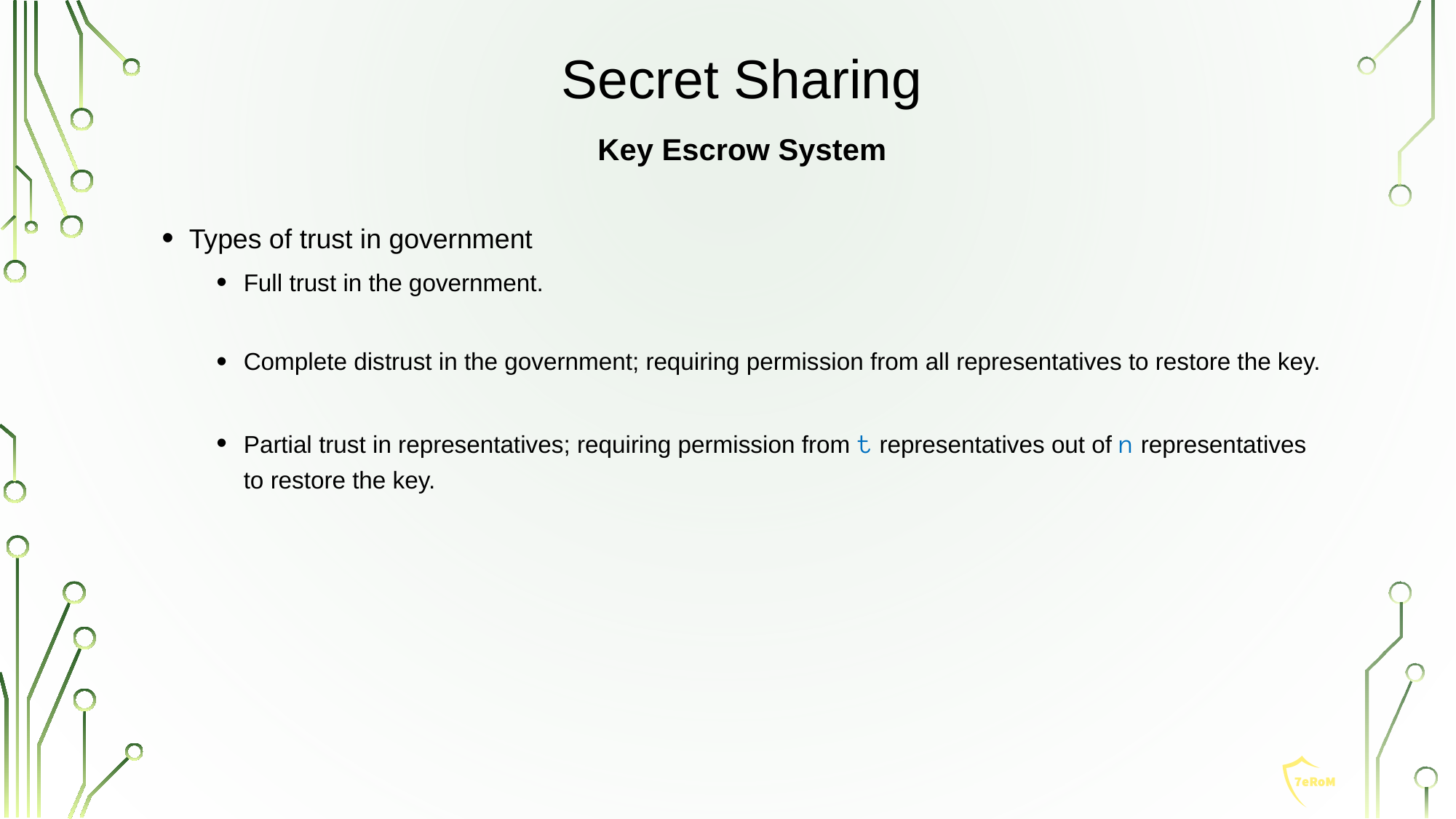

Secret Sharing
Key Escrow System
Types of trust in government
Full trust in the government.

Complete distrust in the government; requiring permission from all representatives to restore the key.

Partial trust in representatives; requiring permission from t representatives out of n representatives to restore the key.